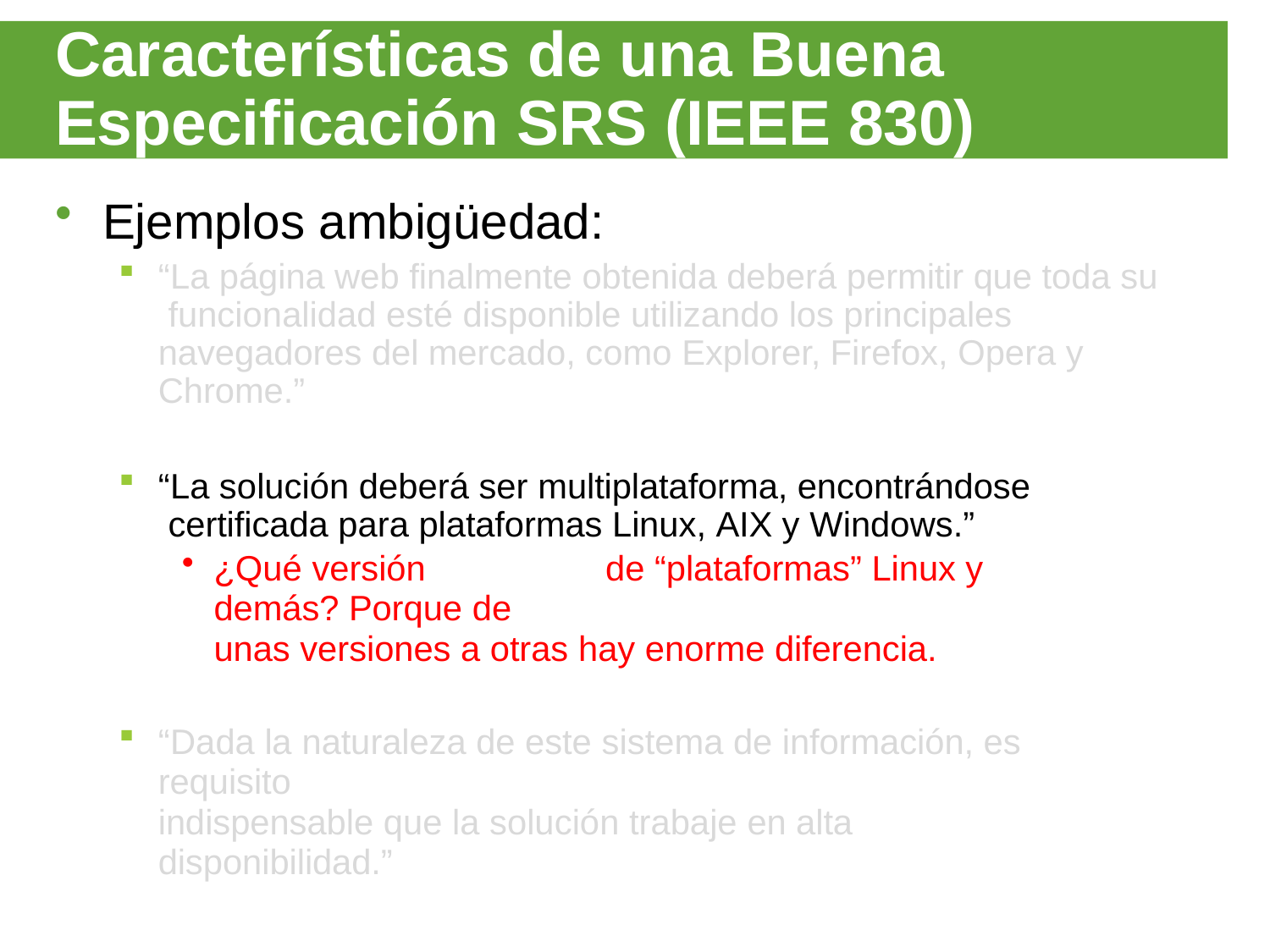

# Características de una Buena  Especificación SRS (IEEE 830)
Ejemplos ambigüedad:
“La página web finalmente obtenida deberá permitir que toda su  funcionalidad esté disponible utilizando los principales  navegadores del mercado, como Explorer, Firefox, Opera y  Chrome.”

“La solución deberá ser multiplataforma, encontrándose  certificada para plataformas Linux, AIX y Windows.”
¿Qué versión	de “plataformas” Linux y demás? Porque de
unas versiones a otras hay enorme diferencia.

“Dada la naturaleza de este sistema de información, es requisito
indispensable que la solución trabaje en alta disponibilidad.”